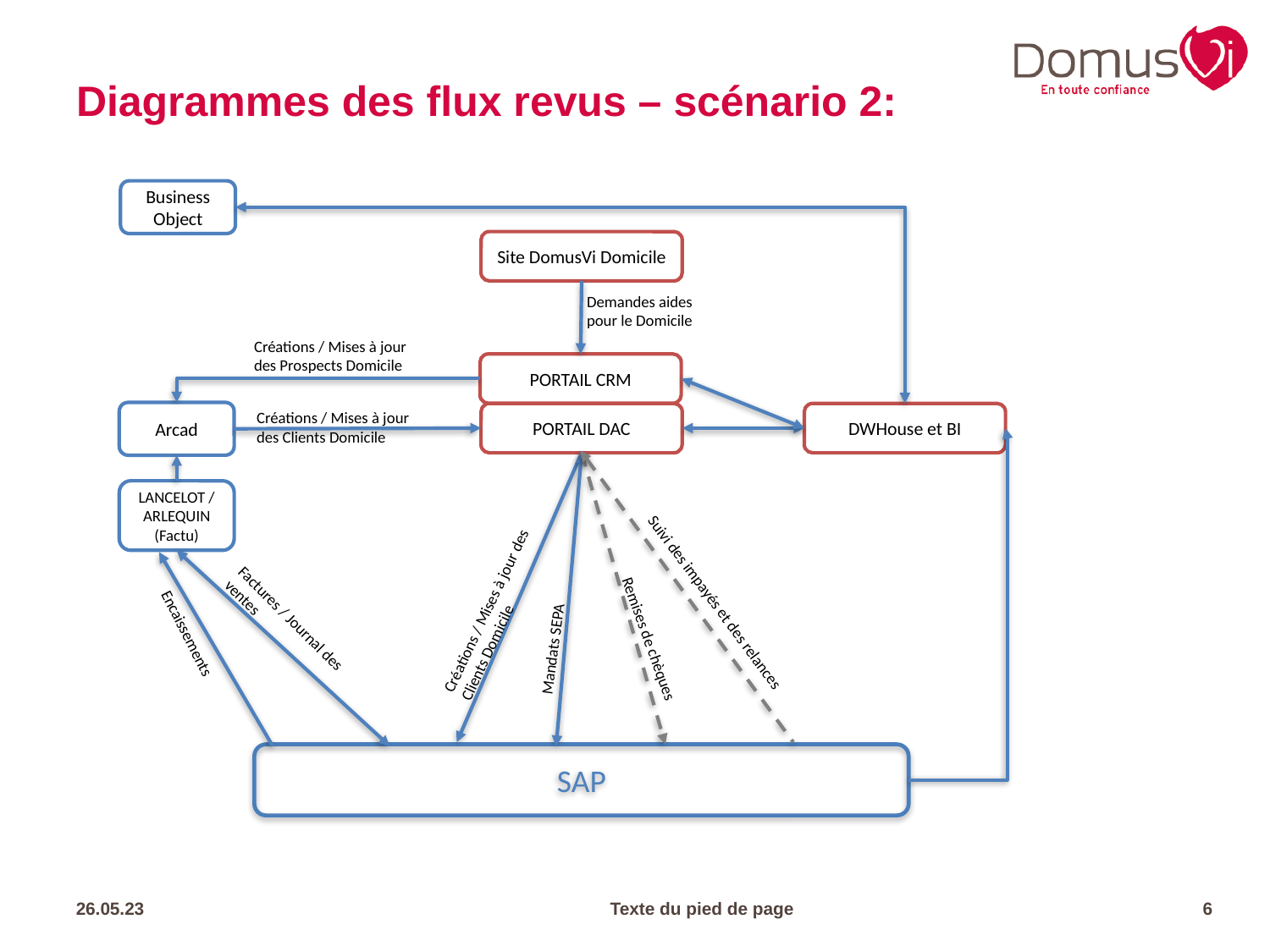

# Diagrammes des flux revus – scénario 2:
Business Object
Site DomusVi Domicile
Demandes aides pour le Domicile
Créations / Mises à jour des Prospects Domicile
PORTAIL CRM
Créations / Mises à jour des Clients Domicile
Arcad
PORTAIL DAC
DWHouse et BI
LANCELOT / ARLEQUIN
(Factu)
Créations / Mises à jour des Clients Domicile
Suivi des impayés et des relances
Factures / Journal des ventes
Mandats SEPA
Remises de chèques
Encaissements
SAP
26.05.23
Texte du pied de page
6